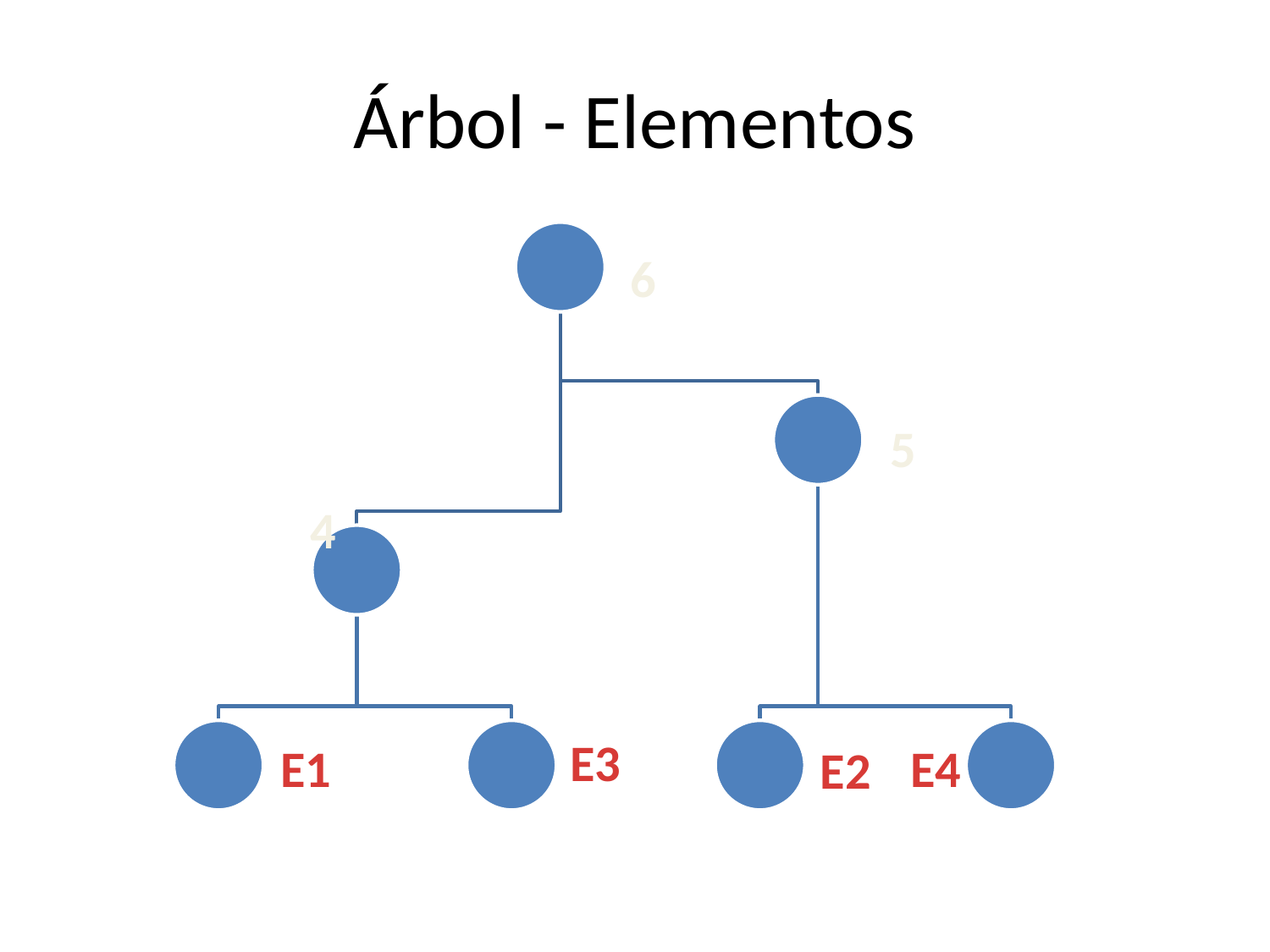

# Árbol - Elementos
6
4
E1
E3
5
E2
E4